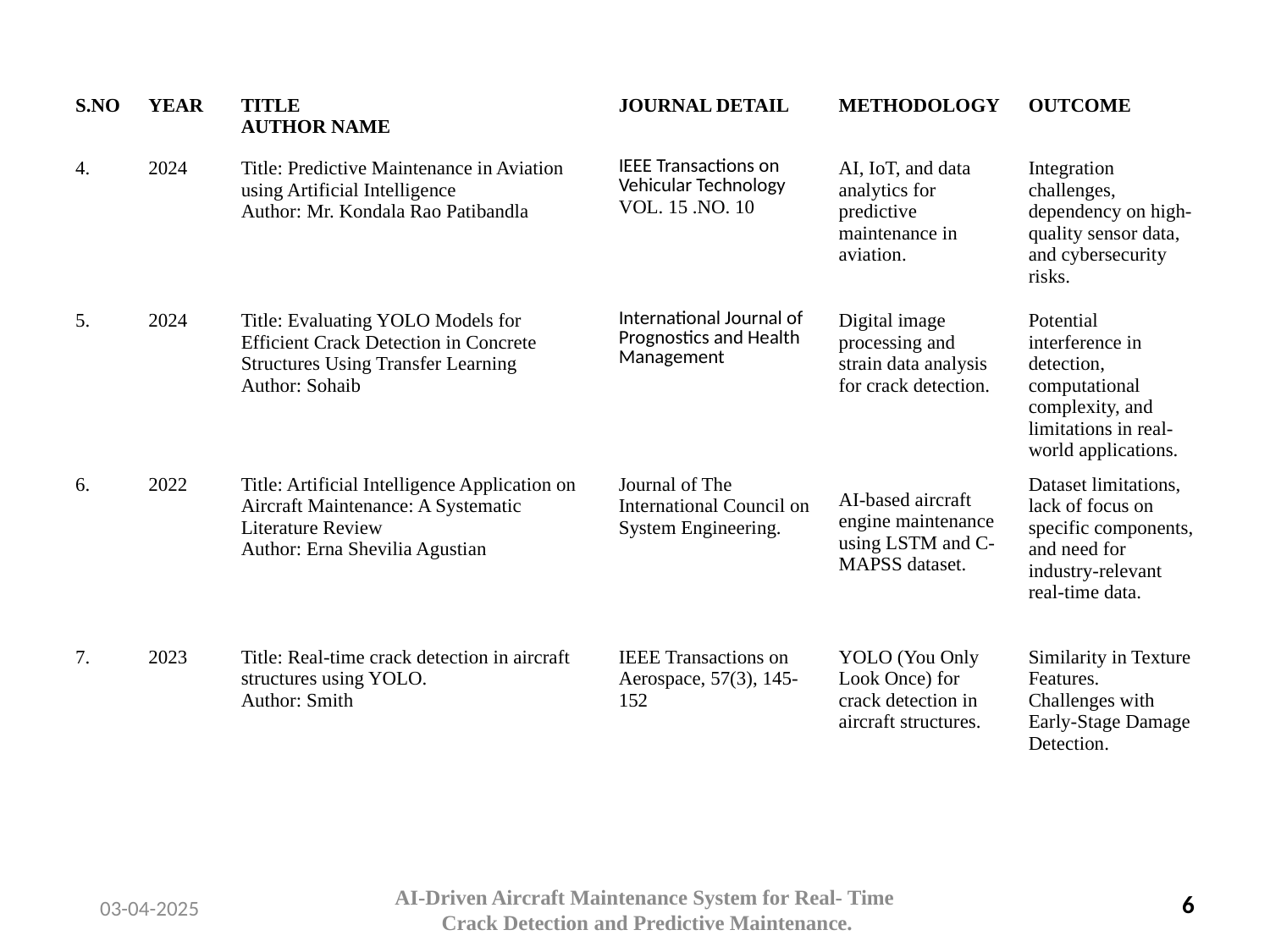

| S.NO | YEAR | TITLE AUTHOR NAME | JOURNAL DETAIL | METHODOLOGY | OUTCOME |
| --- | --- | --- | --- | --- | --- |
| 4. | 2024 | Title: Predictive Maintenance in Aviation using Artificial Intelligence Author: Mr. Kondala Rao Patibandla | IEEE Transactions on Vehicular Technology VOL. 15 .NO. 10 | AI, IoT, and data analytics for predictive maintenance in aviation. | Integration challenges, dependency on high-quality sensor data, and cybersecurity risks. |
| 5. | 2024 | Title: Evaluating YOLO Models for Efficient Crack Detection in Concrete Structures Using Transfer Learning Author: Sohaib | International Journal of Prognostics and Health Management | Digital image processing and strain data analysis for crack detection. | Potential interference in detection, computational complexity, and limitations in real-world applications. |
| 6. | 2022 | Title: Artificial Intelligence Application on Aircraft Maintenance: A Systematic Literature Review Author: Erna Shevilia Agustian | Journal of The International Council on System Engineering. | AI-based aircraft engine maintenance using LSTM and C-MAPSS dataset. | Dataset limitations, lack of focus on specific components, and need for industry-relevant real-time data. |
| 7. | 2023 | Title: Real-time crack detection in aircraft structures using YOLO. Author: Smith | IEEE Transactions on Aerospace, 57(3), 145-152 | YOLO (You Only Look Once) for crack detection in aircraft structures. | Similarity in Texture Features. Challenges with Early-Stage Damage Detection. |
6
03-04-2025
AI-Driven Aircraft Maintenance System for Real- Time
Crack Detection and Predictive Maintenance.